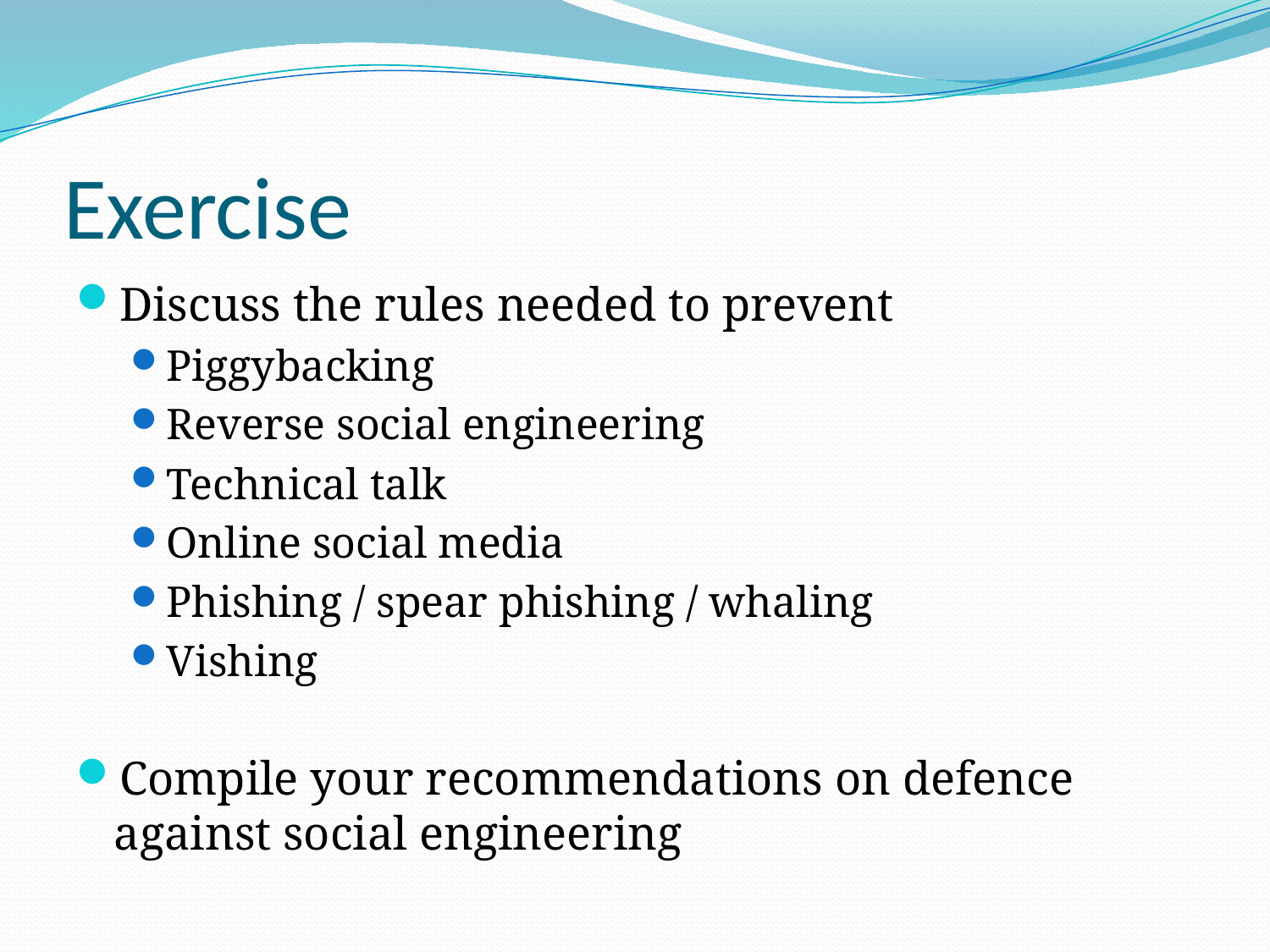

# Exercise
Discuss the rules needed to prevent
Piggybacking
Reverse social engineering
Technical talk
Online social media
Phishing / spear phishing / whaling
Vishing

Compile your recommendations on defence against social engineering